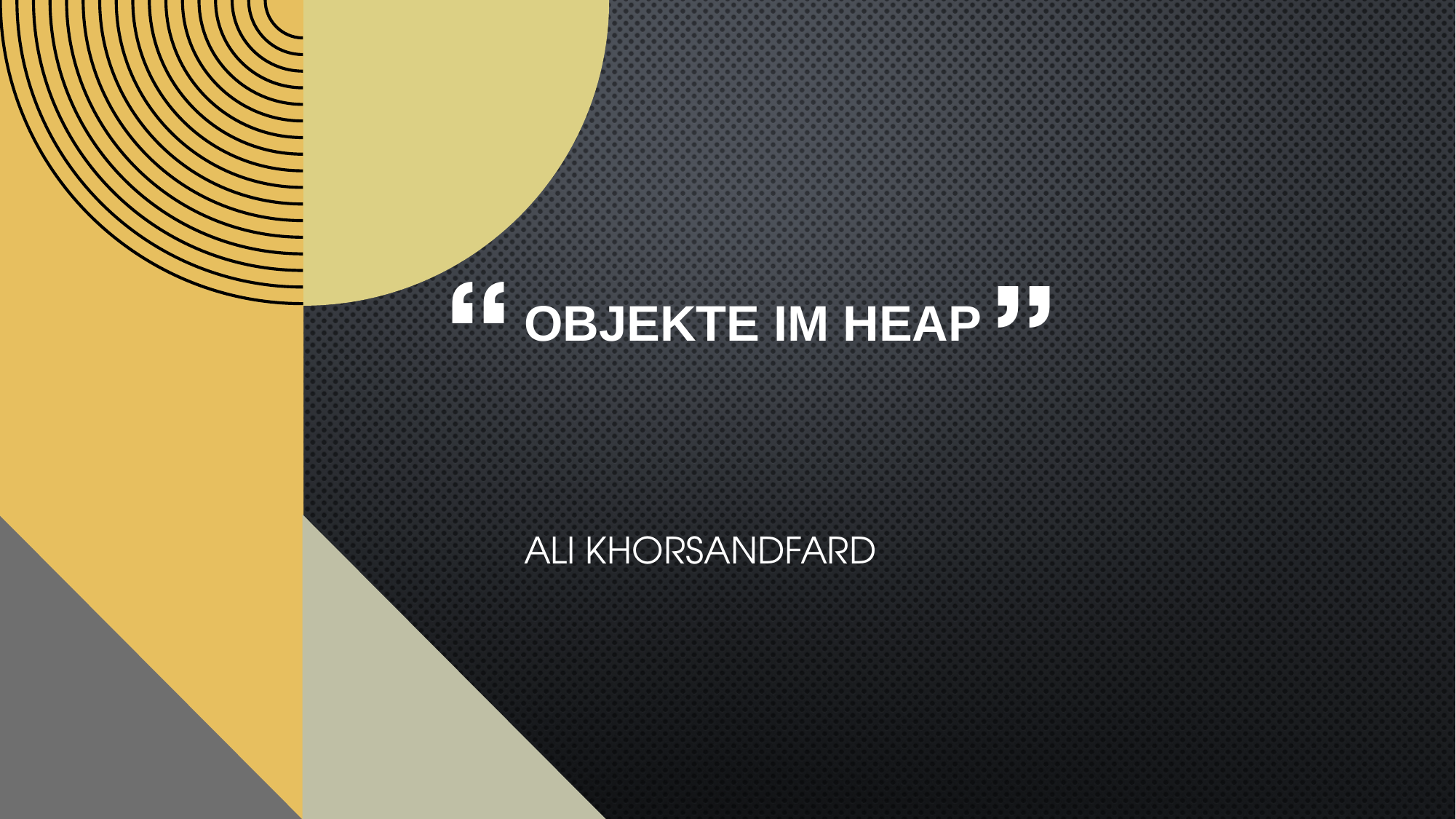

“
”
# Objekte Im Heap
Ali Khorsandfard